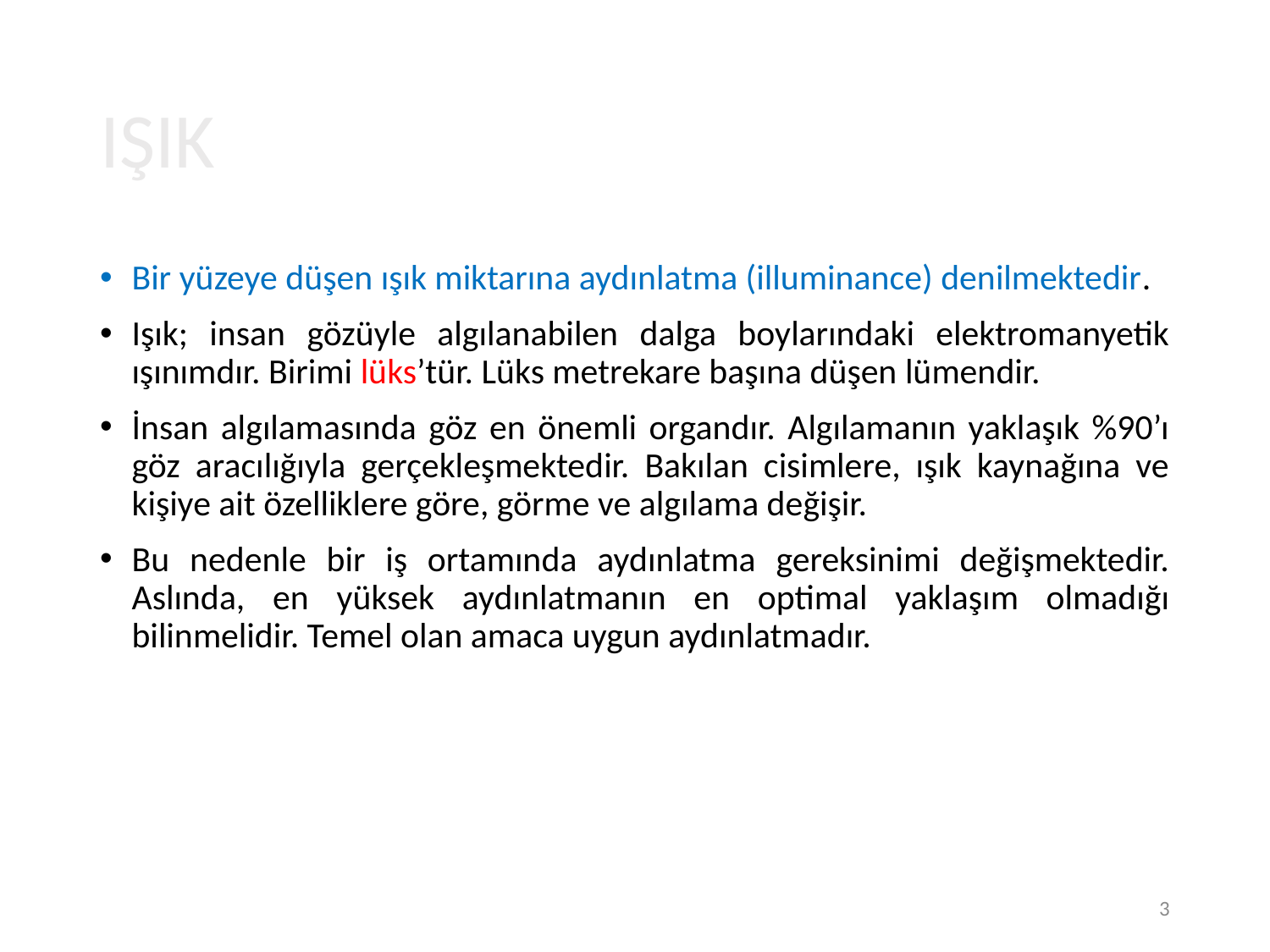

3
# IŞIK
Bir yüzeye düşen ışık miktarına aydınlatma (illuminance) denilmektedir.
Işık; insan gözüyle algılanabilen dalga boylarındaki elektromanyetik ışınımdır. Birimi lüks’tür. Lüks metrekare başına düşen lümendir.
İnsan algılamasında göz en önemli organdır. Algılamanın yaklaşık %90’ı göz aracılığıyla gerçekleşmektedir. Bakılan cisimlere, ışık kaynağına ve kişiye ait özelliklere göre, görme ve algılama değişir.
Bu nedenle bir iş ortamında aydınlatma gereksinimi değişmektedir. Aslında, en yüksek aydınlatmanın en optimal yaklaşım olmadığı bilinmelidir. Temel olan amaca uygun aydınlatmadır.